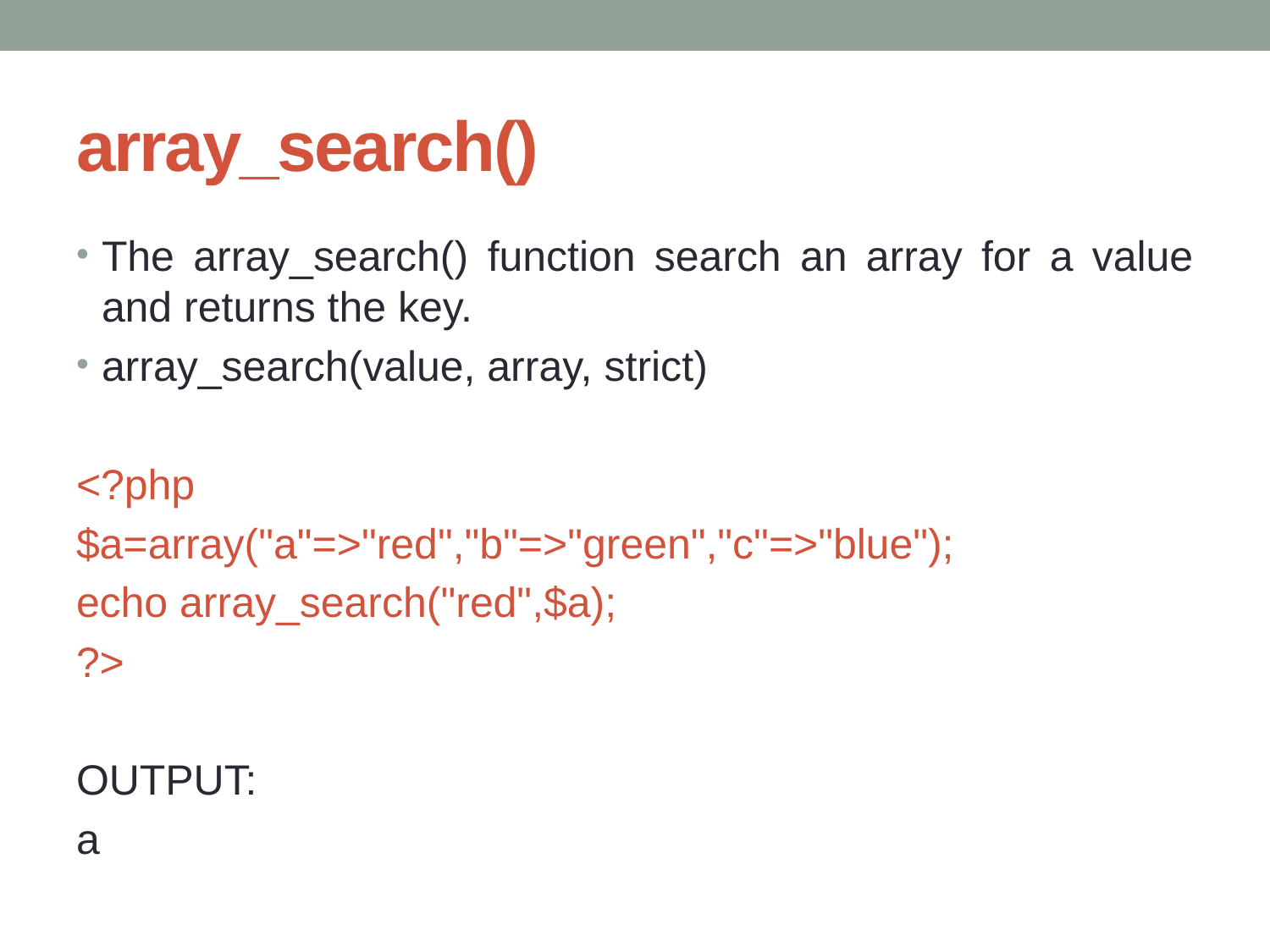

# array_search()
The array_search() function search an array for a value and returns the key.
array_search(value, array, strict)

<?php
$a=array("a"=>"red","b"=>"green","c"=>"blue");
echo array_search("red",$a);
?>

OUTPUT:
a